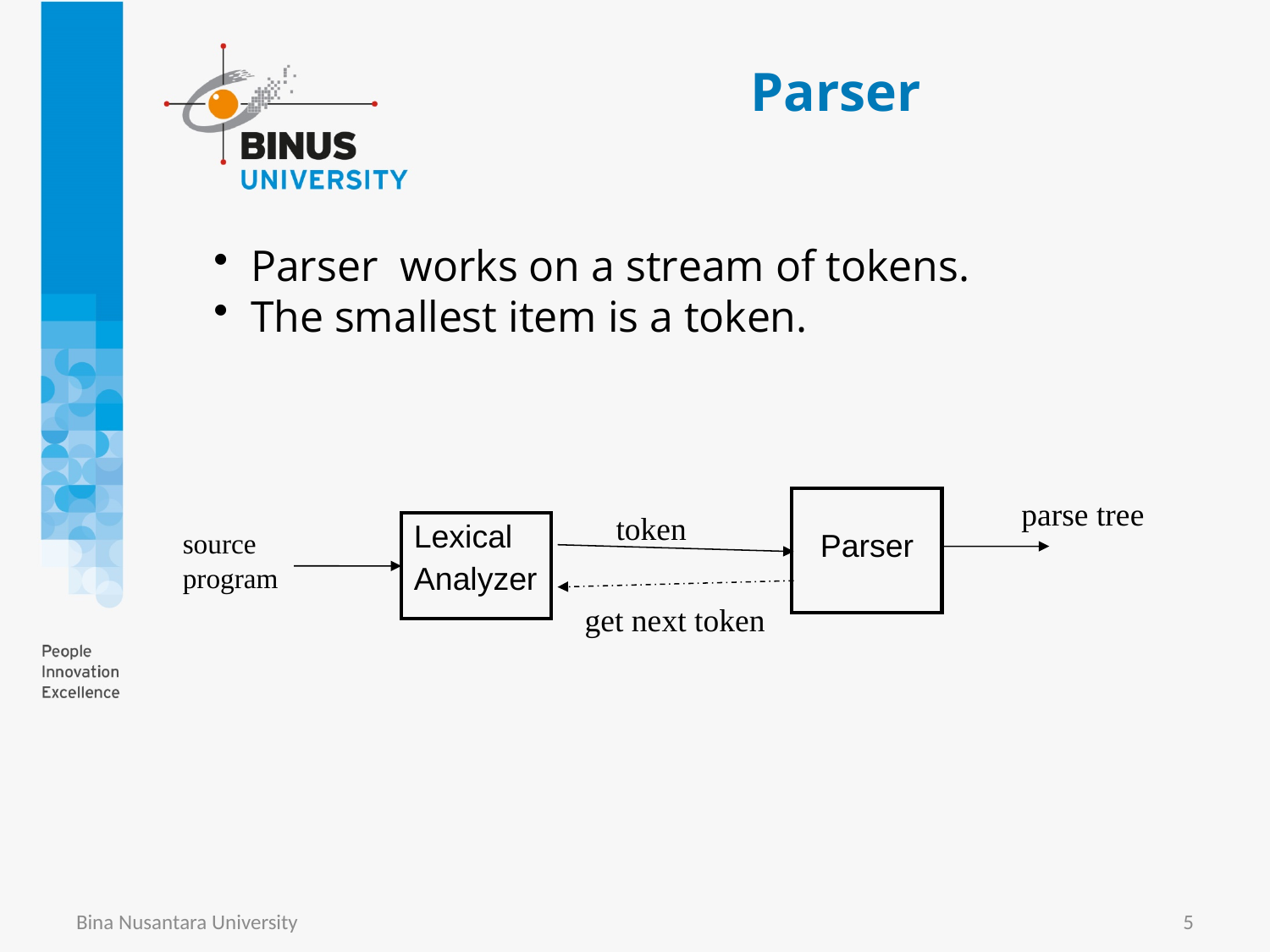

# Parser
  Parser  works on a stream of tokens.
  The smallest item is a token.
| Parser |
| --- |
parse tree
  token
| Lexical Analyzer |
| --- |
source
program

get next token
Bina Nusantara University
5